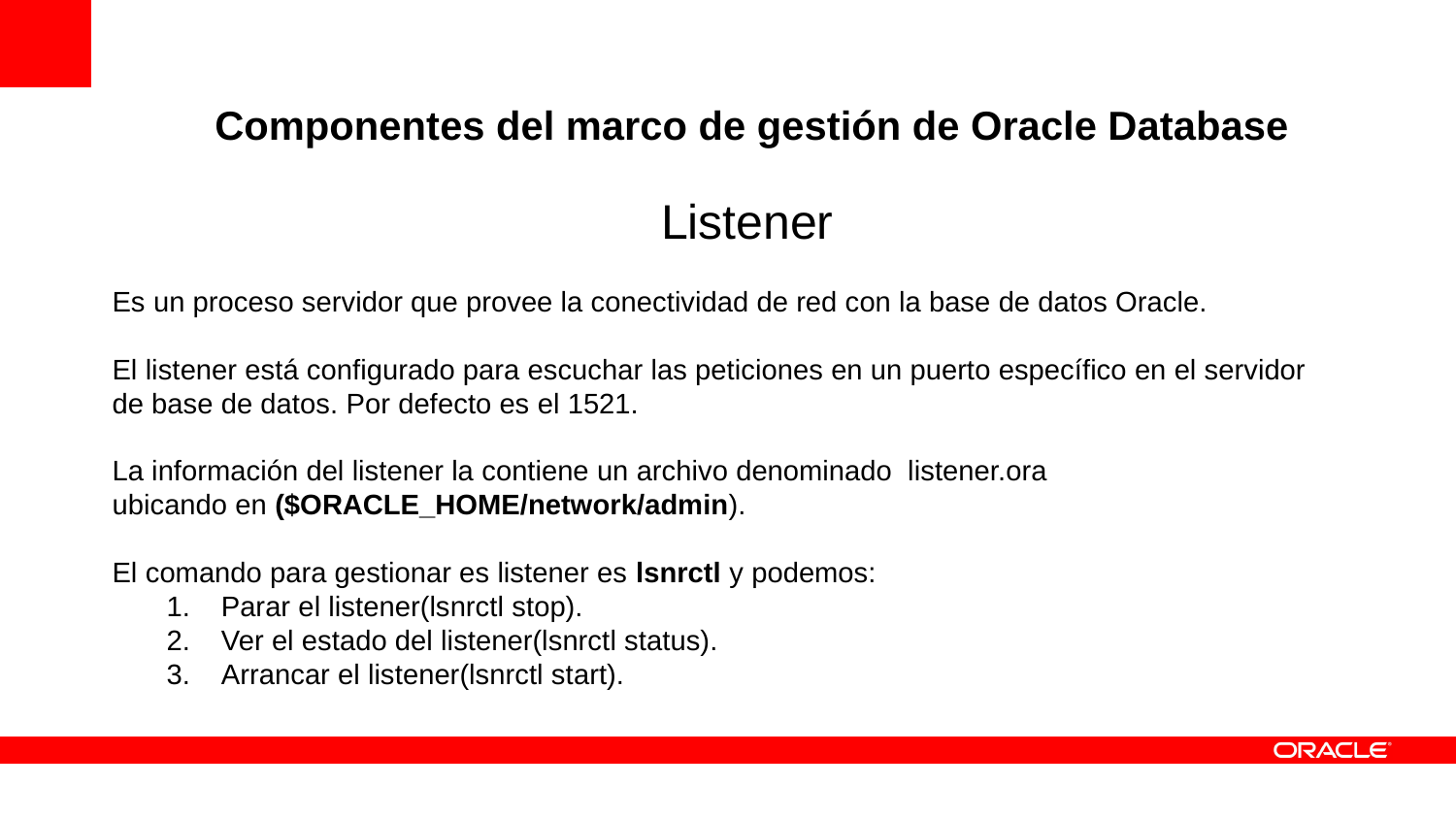

Componentes del marco de gestión de Oracle Database
Listener

Es un proceso servidor que provee la conectividad de red con la base de datos Oracle.

El listener está configurado para escuchar las peticiones en un puerto específico en el servidor
de base de datos. Por defecto es el 1521.

La información del listener la contiene un archivo denominado  listener.ora
ubicando en ($ORACLE_HOME/network/admin).

El comando para gestionar es listener es lsnrctl y podemos:
Parar el listener(lsnrctl stop).
Ver el estado del listener(lsnrctl status).
Arrancar el listener(lsnrctl start).